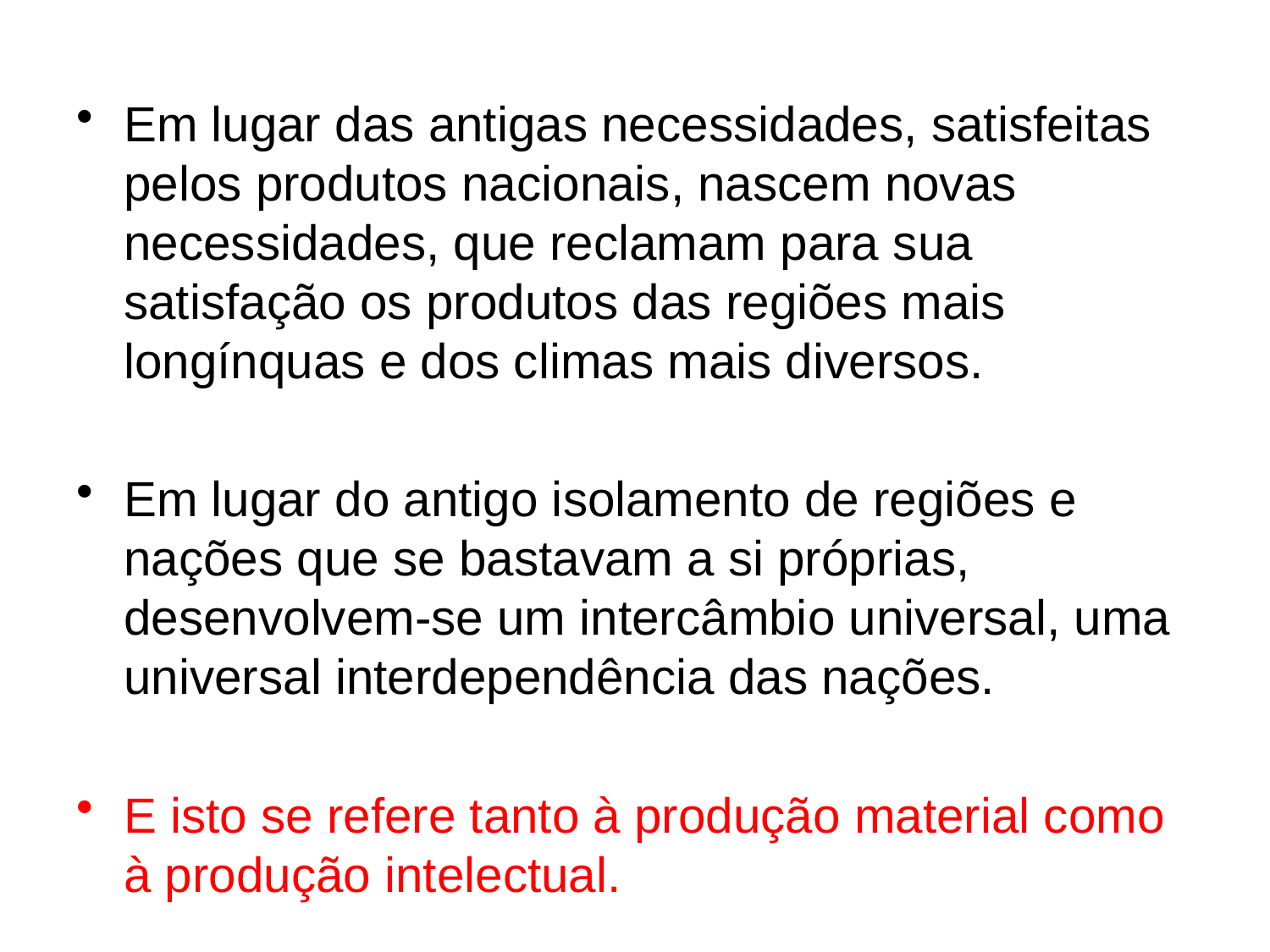

Em lugar das antigas necessidades, satisfeitas pelos produtos nacionais, nascem novas necessidades, que reclamam para sua satisfação os produtos das regiões mais longínquas e dos climas mais diversos.

Em lugar do antigo isolamento de regiões e nações que se bastavam a si próprias, desenvolvem-se um intercâmbio universal, uma universal interdependência das nações.

E isto se refere tanto à produção material como à produção intelectual.